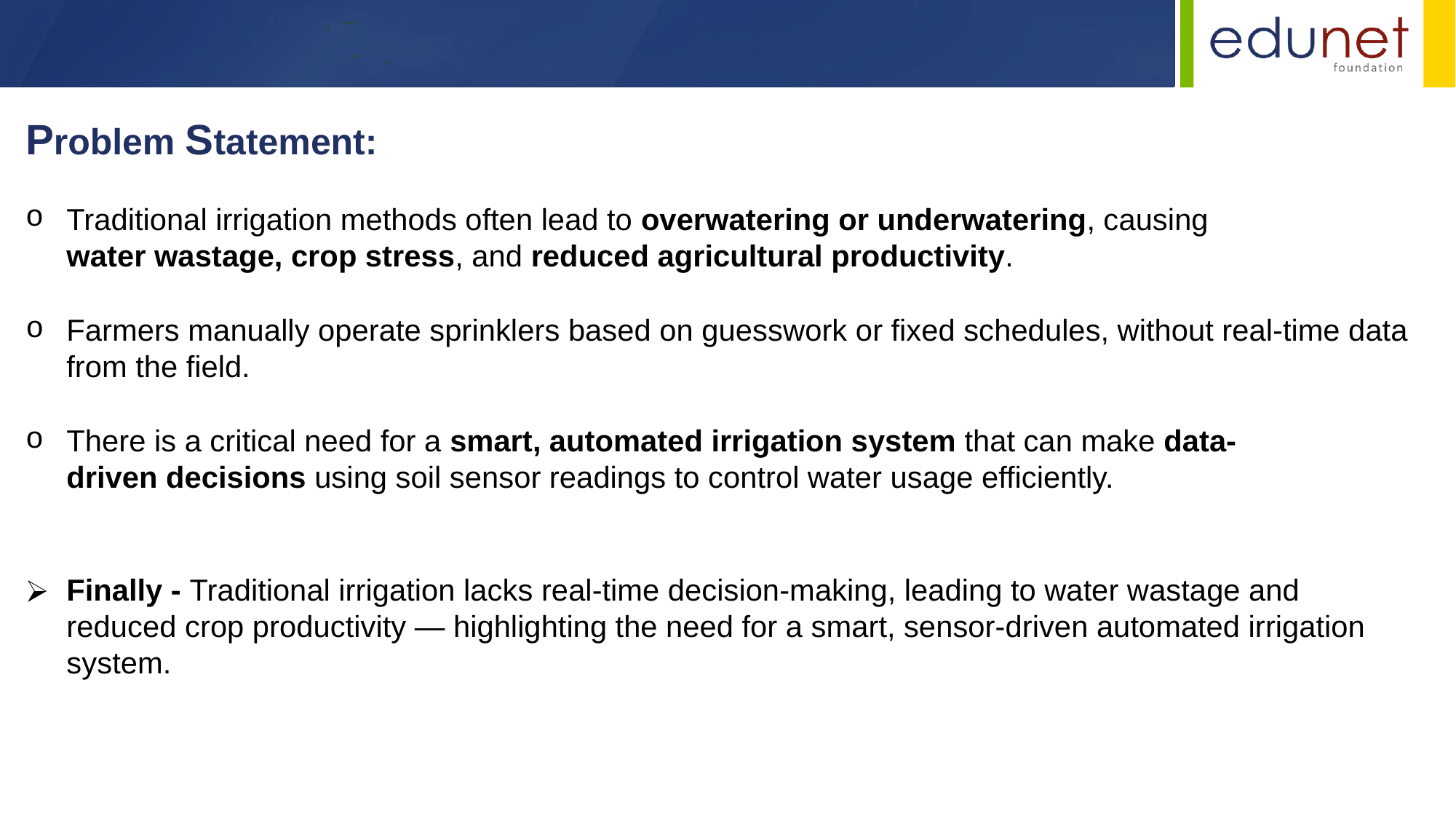

# Problem Statement:
Traditional irrigation methods often lead to overwatering or underwatering, causing water wastage, crop stress, and reduced agricultural productivity.

Farmers manually operate sprinklers based on guesswork or fixed schedules, without real-time data
from the field.

There is a critical need for a smart, automated irrigation system that can make data-driven decisions using soil sensor readings to control water usage efficiently.

Finally - Traditional irrigation lacks real-time decision-making, leading to water wastage and reduced crop productivity — highlighting the need for a smart, sensor-driven automated irrigation system.